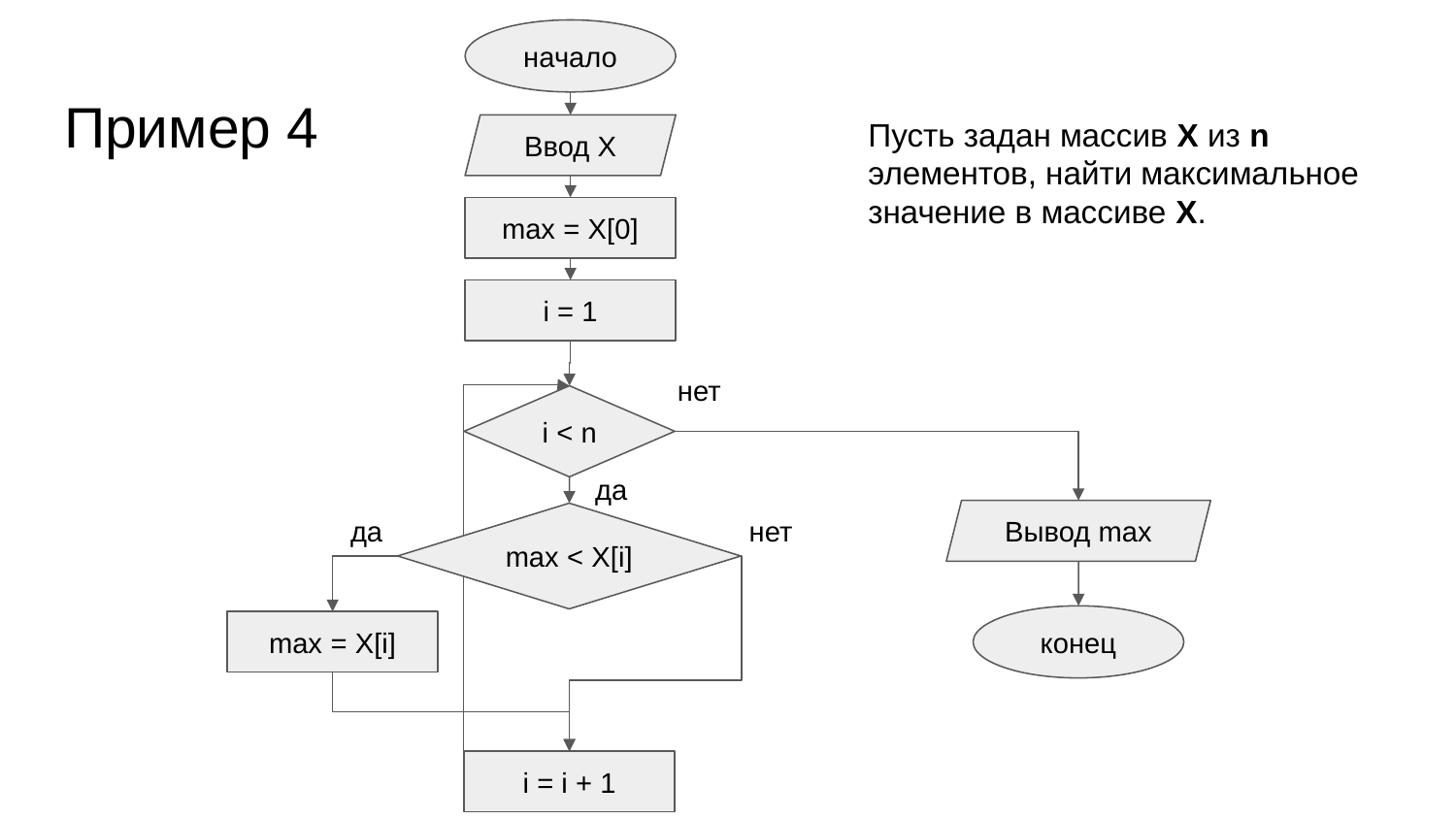

начало
# Пример 4
Пусть задан массив X из n элементов, найти максимальное значение в массиве X.
Ввод X
max = X[0]
i = 1
нет
i < n
да
да
нет
Вывод max
max < X[i]
конец
max = X[i]
i = i + 1